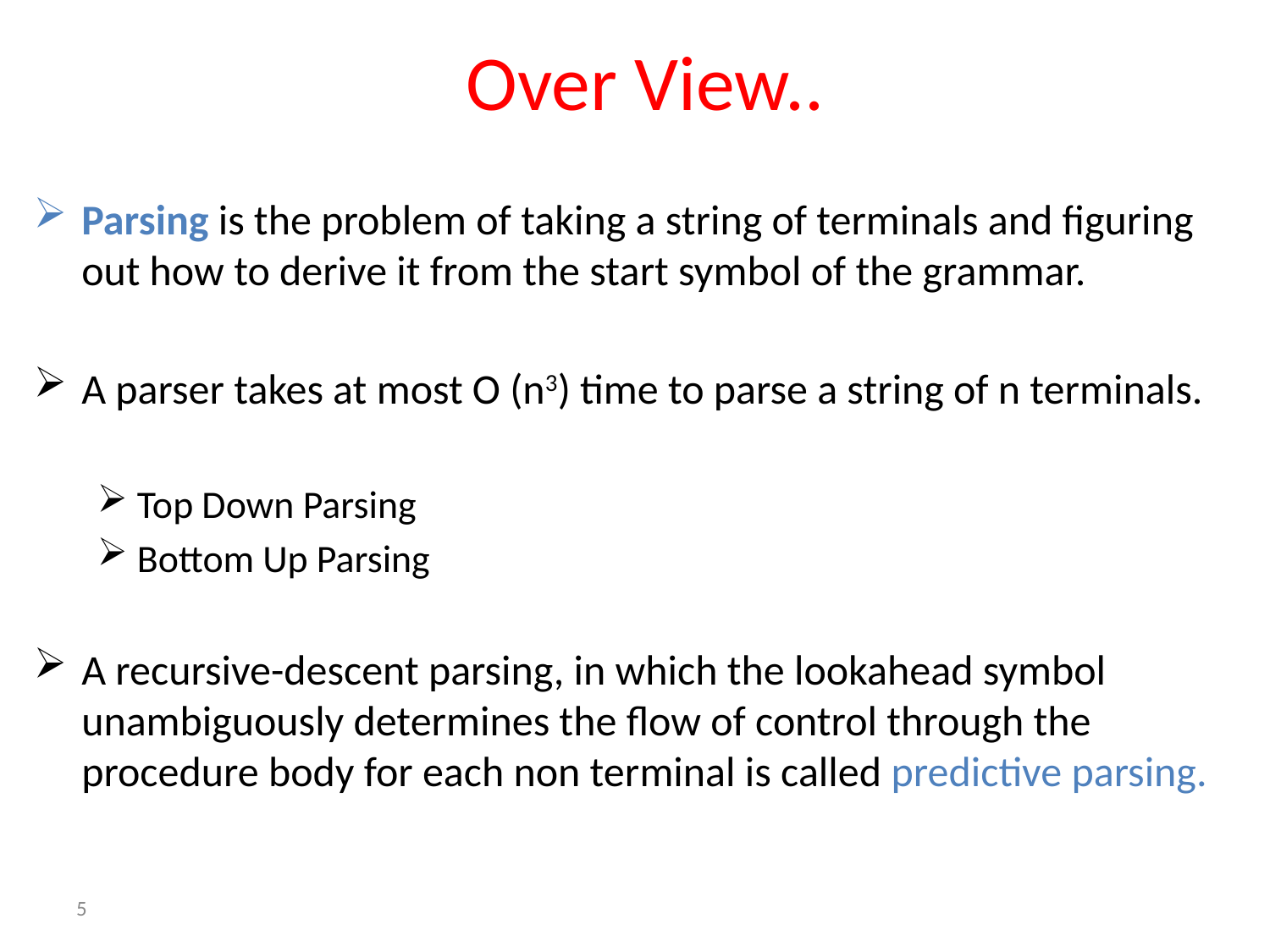

# Over View..

Parsing is the problem of taking a string of terminals and figuring out how to derive it from the start symbol of the grammar.

A parser takes at most O (n3) time to parse a string of n terminals.

Top Down Parsing
Bottom Up Parsing

A recursive-descent parsing, in which the lookahead symbol unambiguously determines the flow of control through the procedure body for each non terminal is called predictive parsing.

5